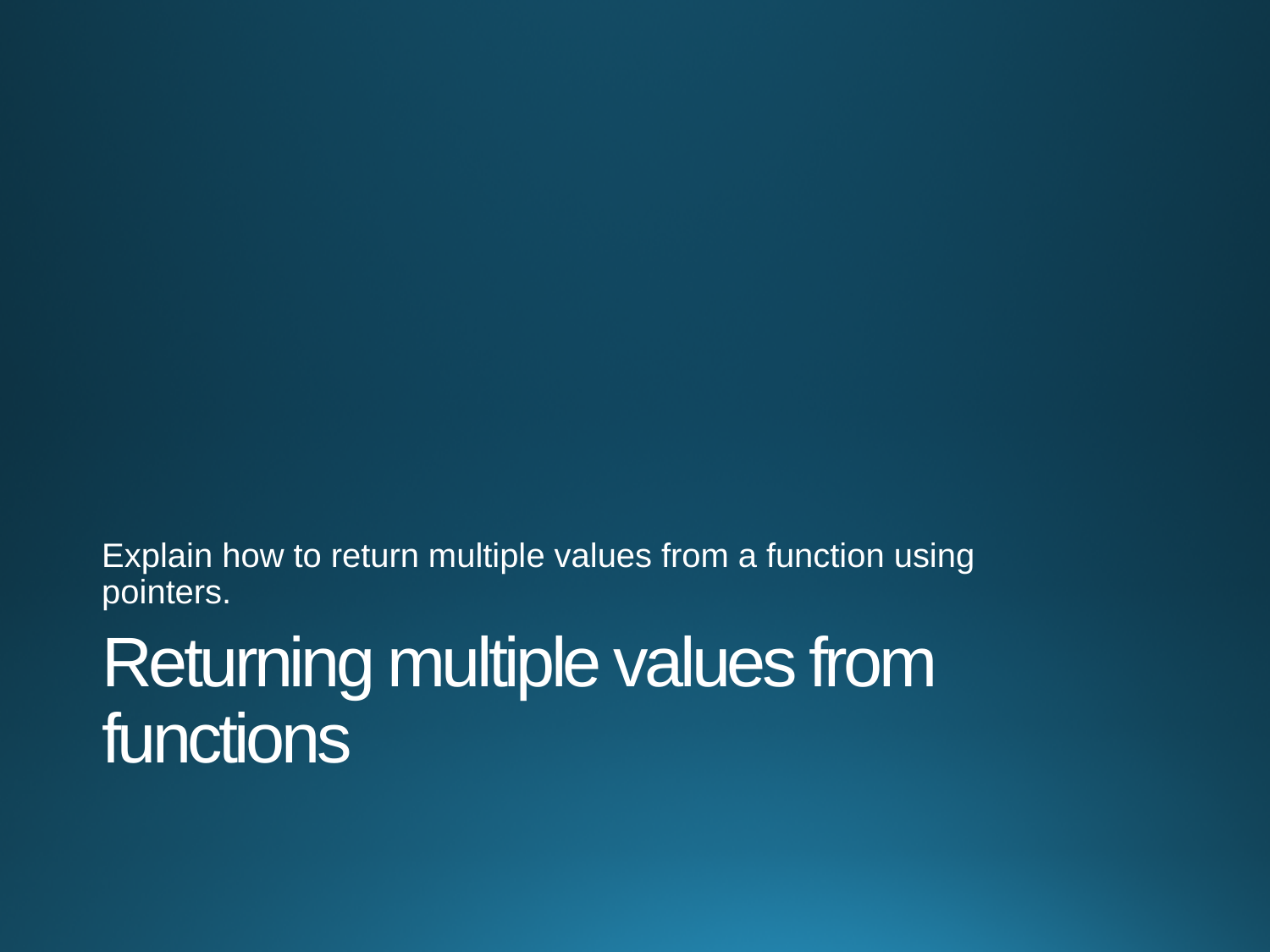

Explain how to return multiple values from a function using pointers.
# Returning multiple values from functions